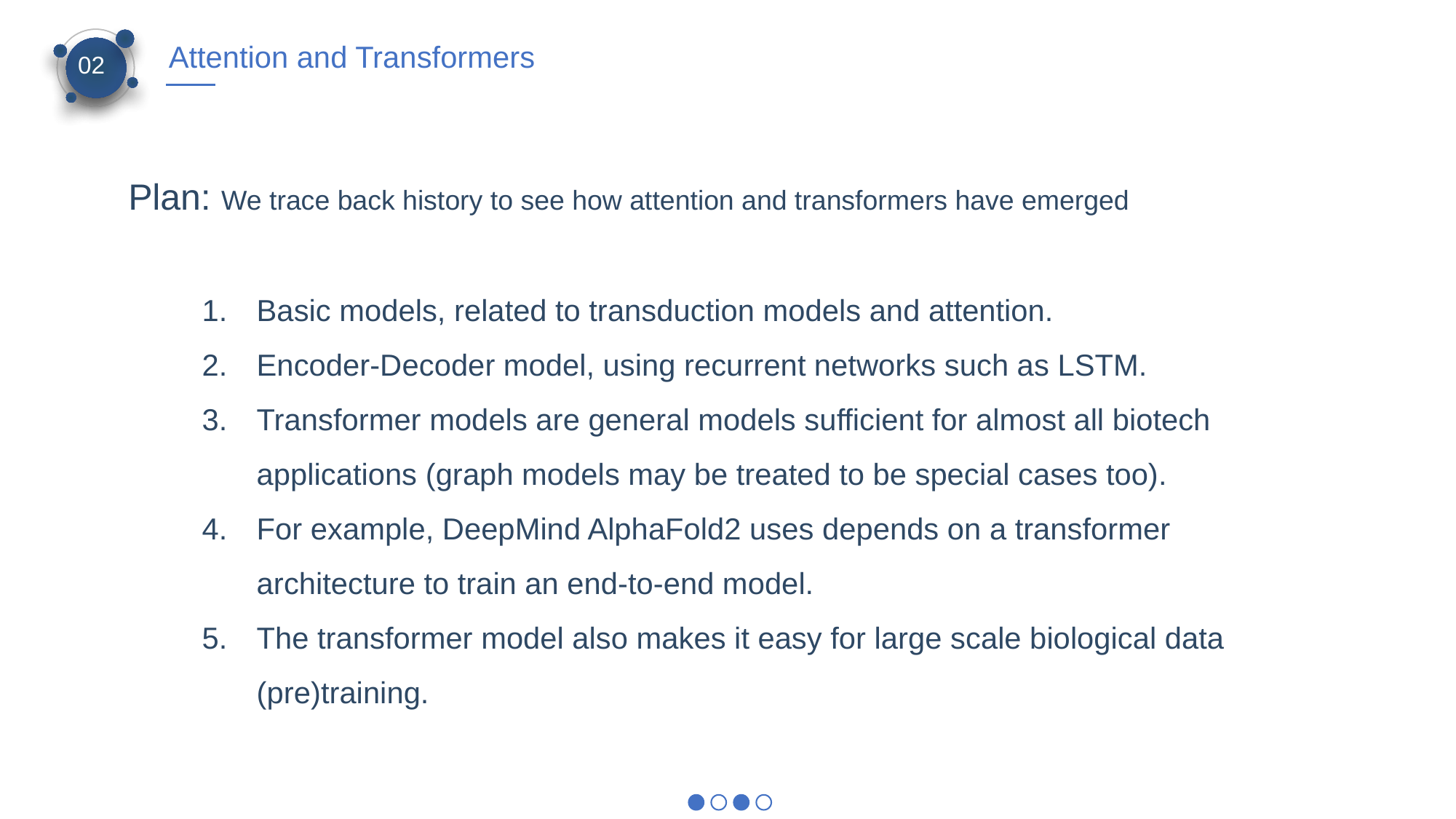

Attention and Transformers
02
Plan: We trace back history to see how attention and transformers have emerged
Basic models, related to transduction models and attention.
Encoder-Decoder model, using recurrent networks such as LSTM.
Transformer models are general models sufficient for almost all biotech applications (graph models may be treated to be special cases too).
For example, DeepMind AlphaFold2 uses depends on a transformer architecture to train an end-to-end model.
The transformer model also makes it easy for large scale biological data (pre)training.